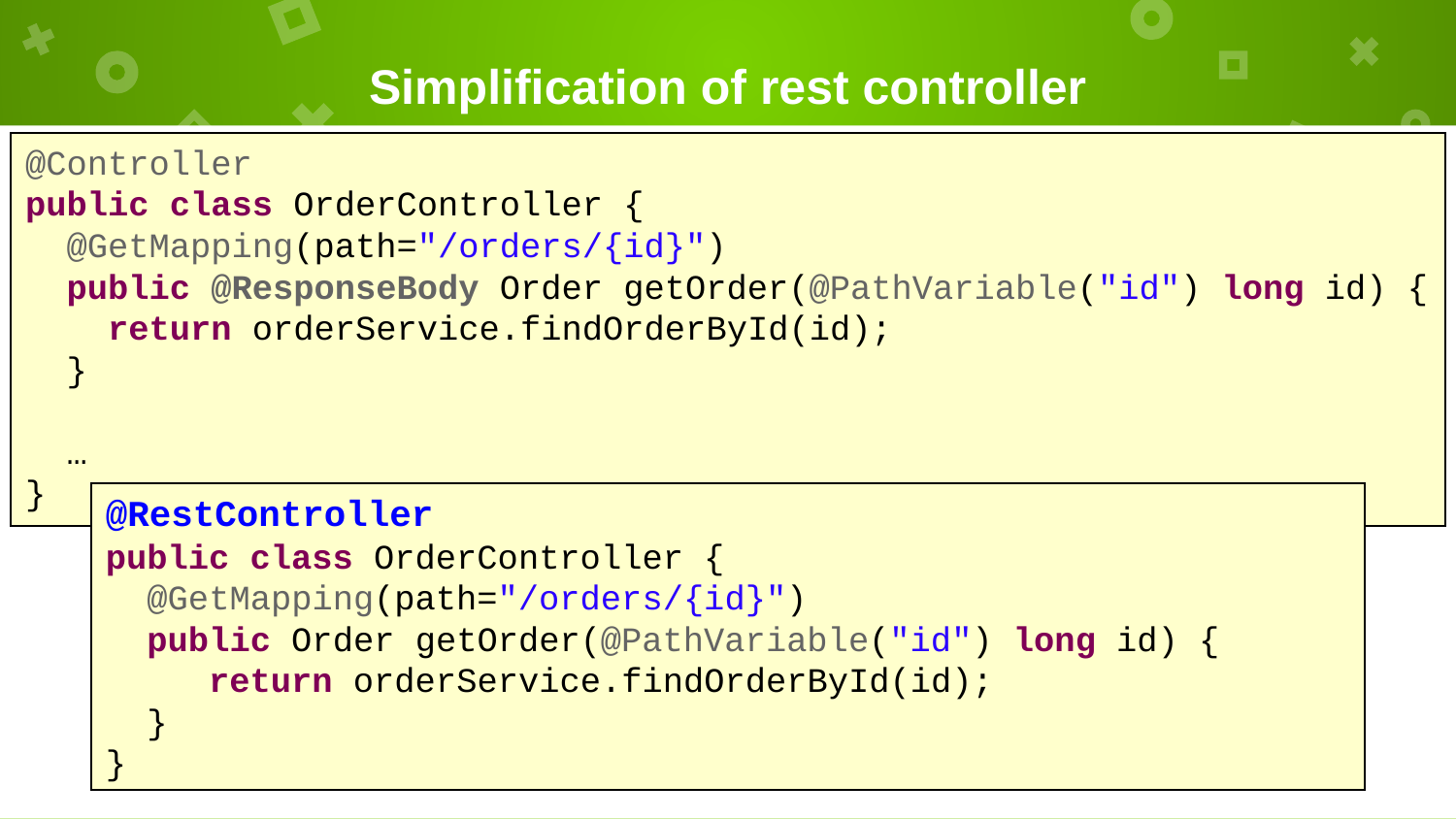

# Simplification of rest controller
@Controller
public class OrderController {
  @GetMapping(path="/orders/{id}")
  public @ResponseBody Order getOrder(@PathVariable("id") long id) {
    return orderService.findOrderById(id);
  }

  …
}
@RestController
public class OrderController {
  @GetMapping(path="/orders/{id}")
  public Order getOrder(@PathVariable("id") long id) {
     return orderService.findOrderById(id);
  }
}